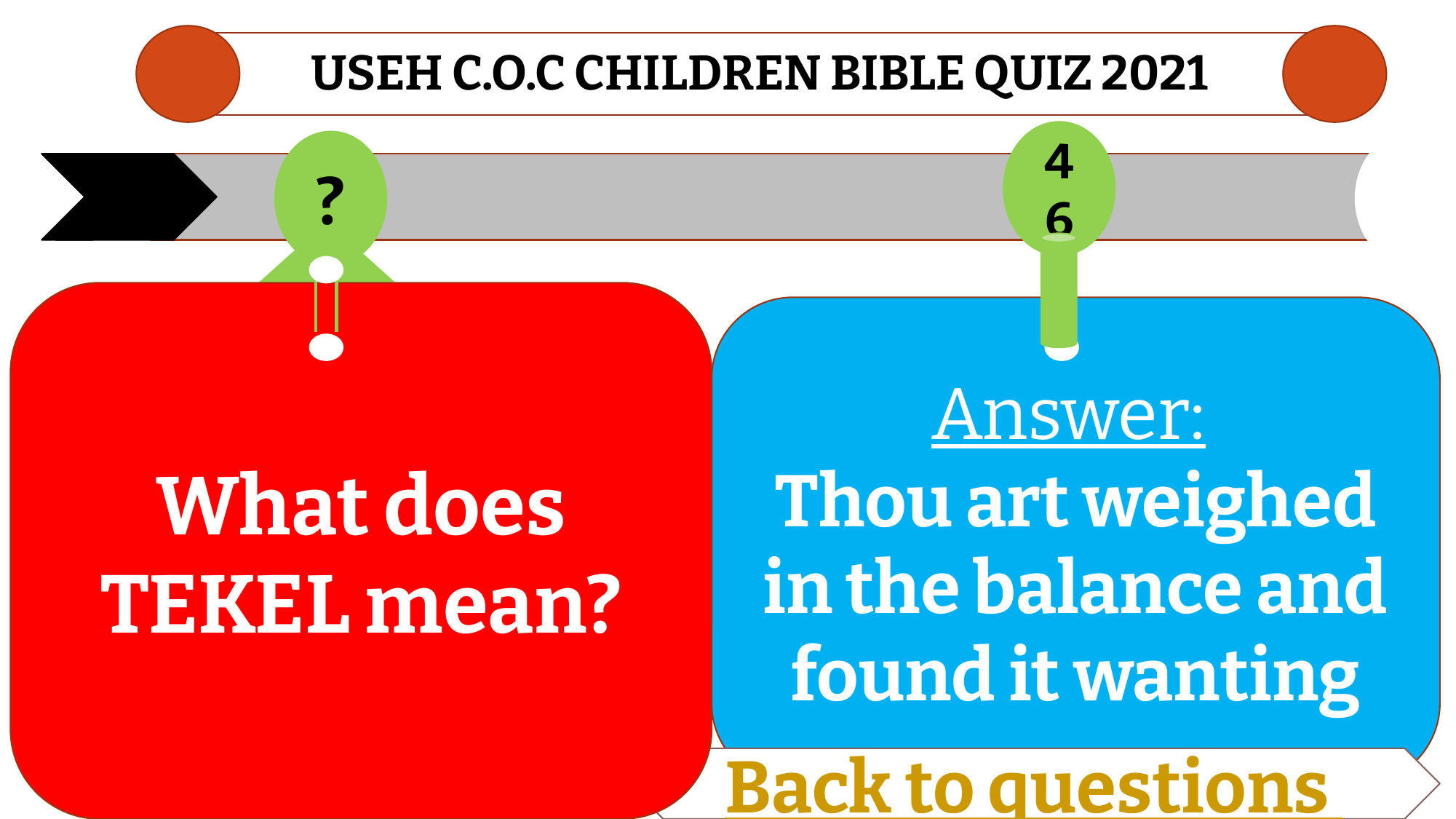

# USEH C.O.C CHILDREN Bible QUIZ 2021
46
?

What does TEKEL mean?
Answer:
Thou art weighed in the balance and found it wanting

Back to questions